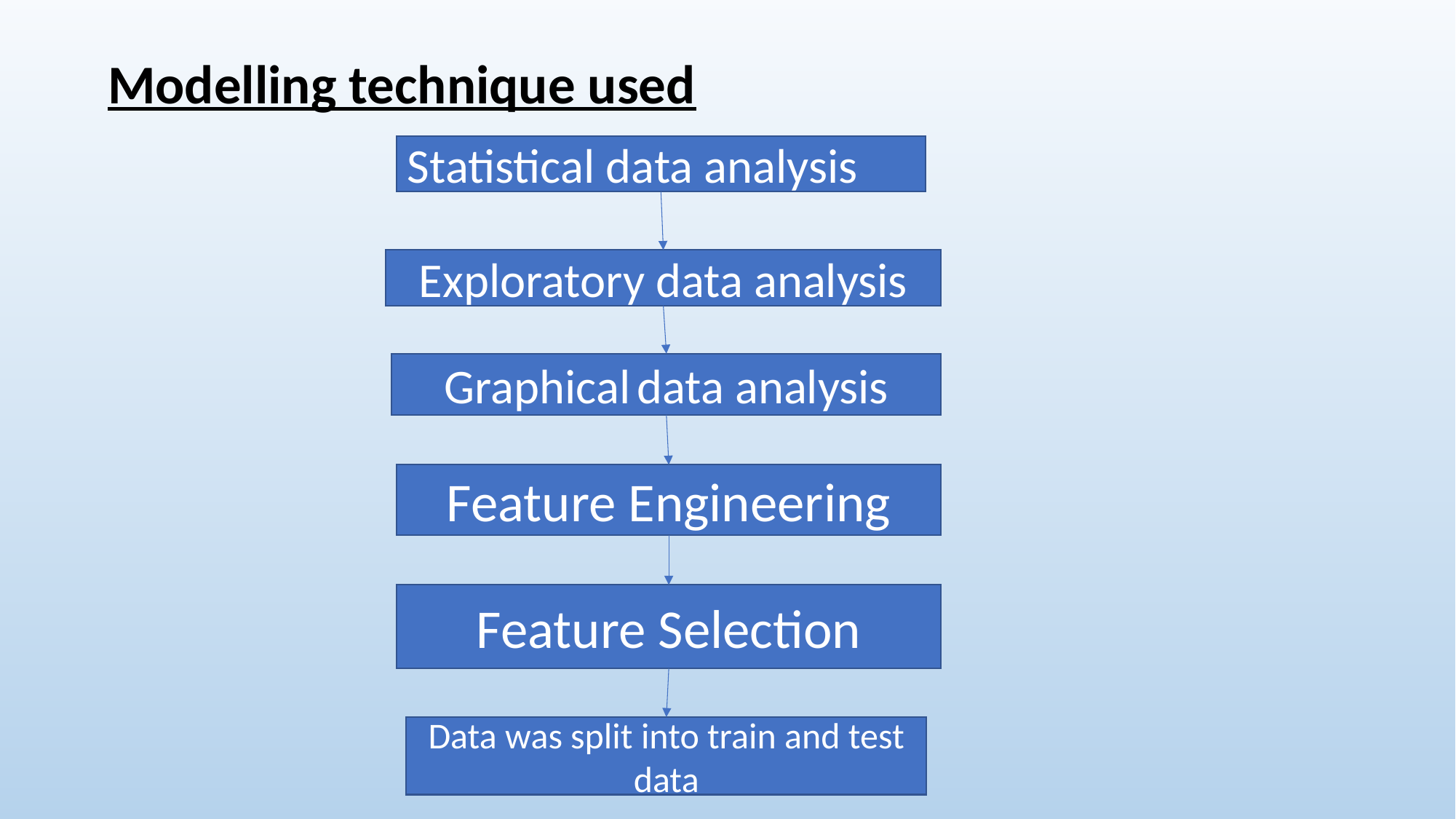

Modelling technique used
Statistical data analysis
Exploratory data analysis
Graphical data analysis
Feature Engineering
Feature Selection
Data was split into train and test data